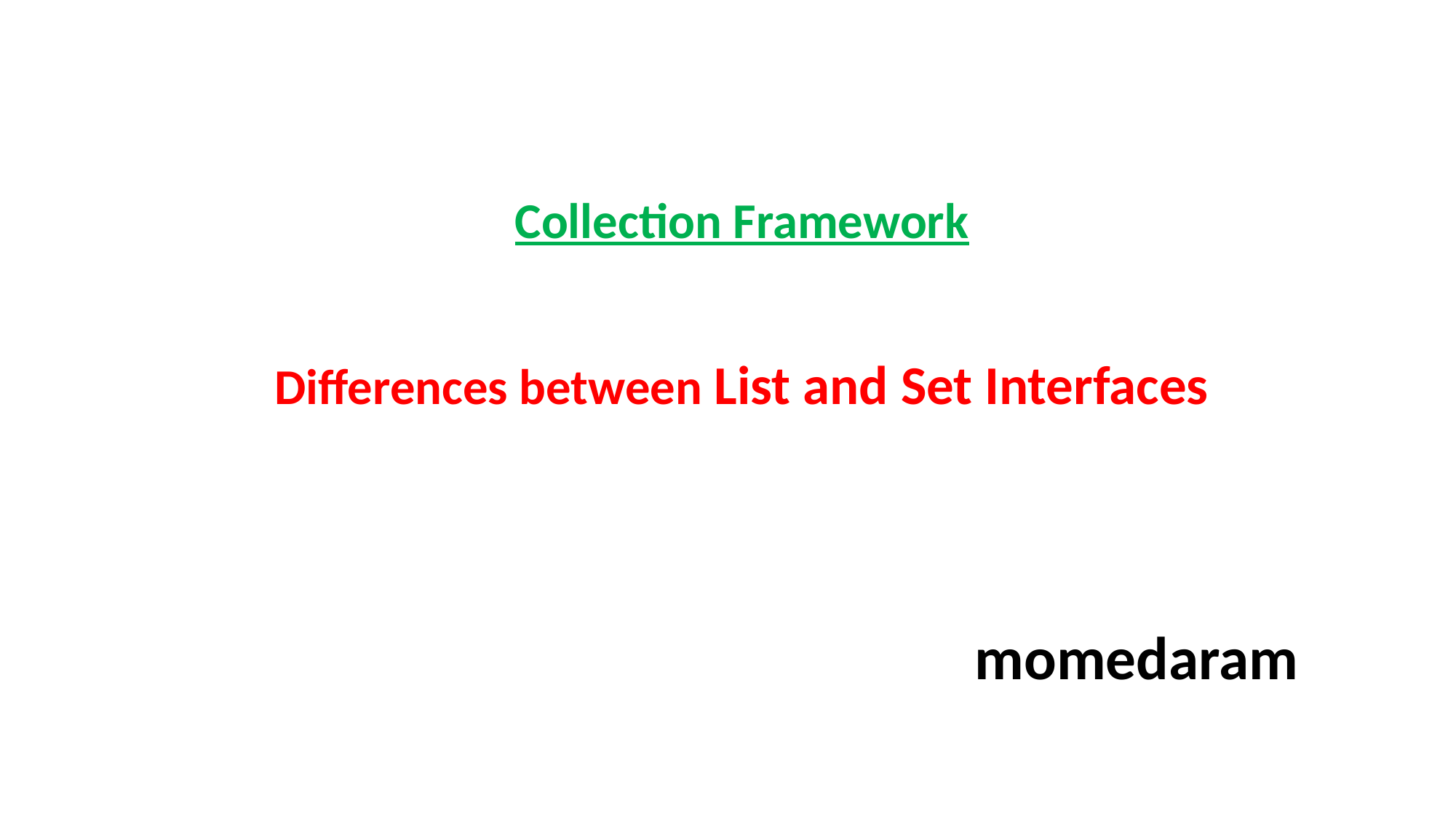

# Collection Framework Differences between List and Set Interfaces
			momedaram